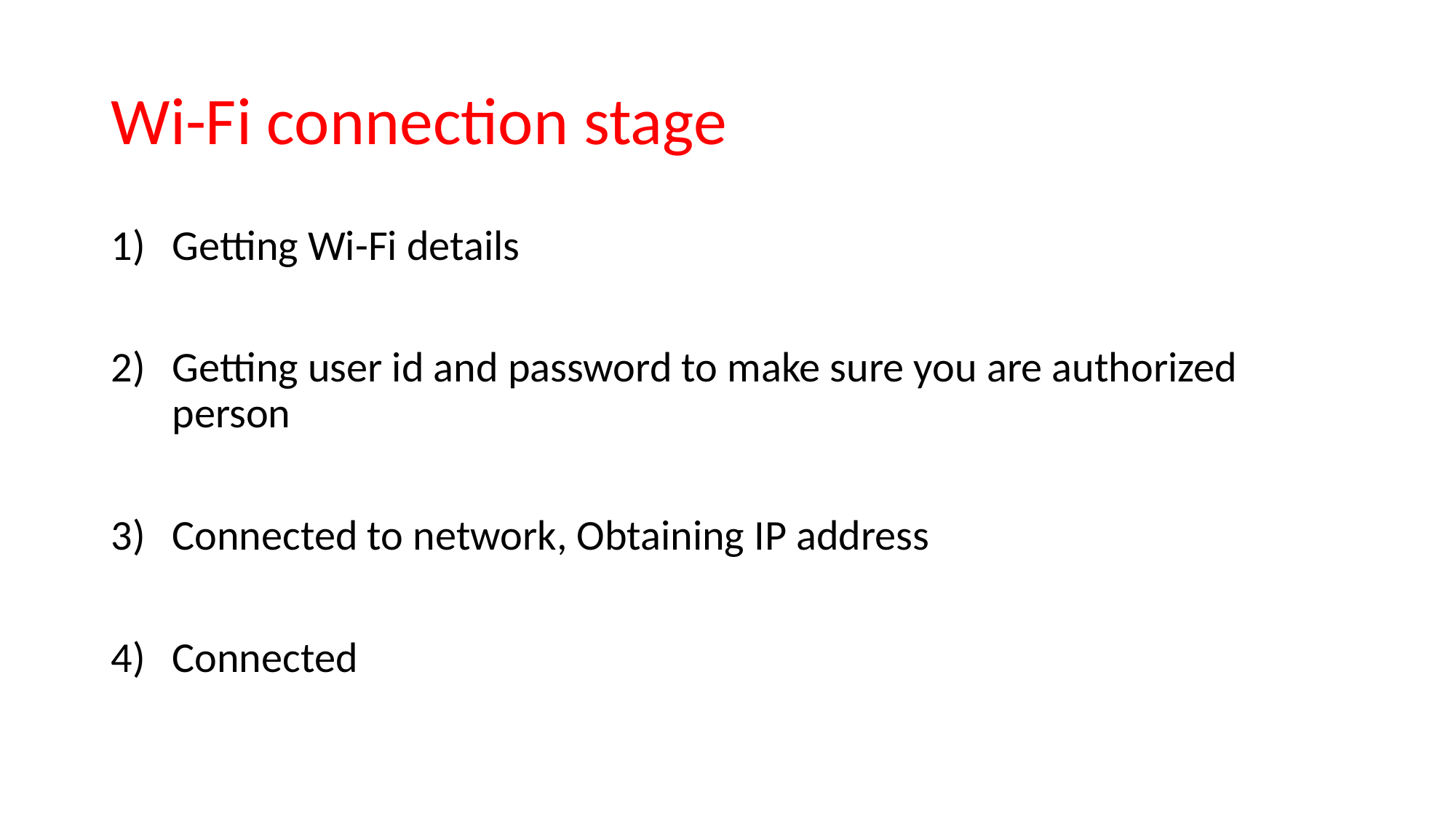

# Wi-Fi connection stage
Getting Wi-Fi details

Getting user id and password to make sure you are authorized person

Connected to network, Obtaining IP address

Connected